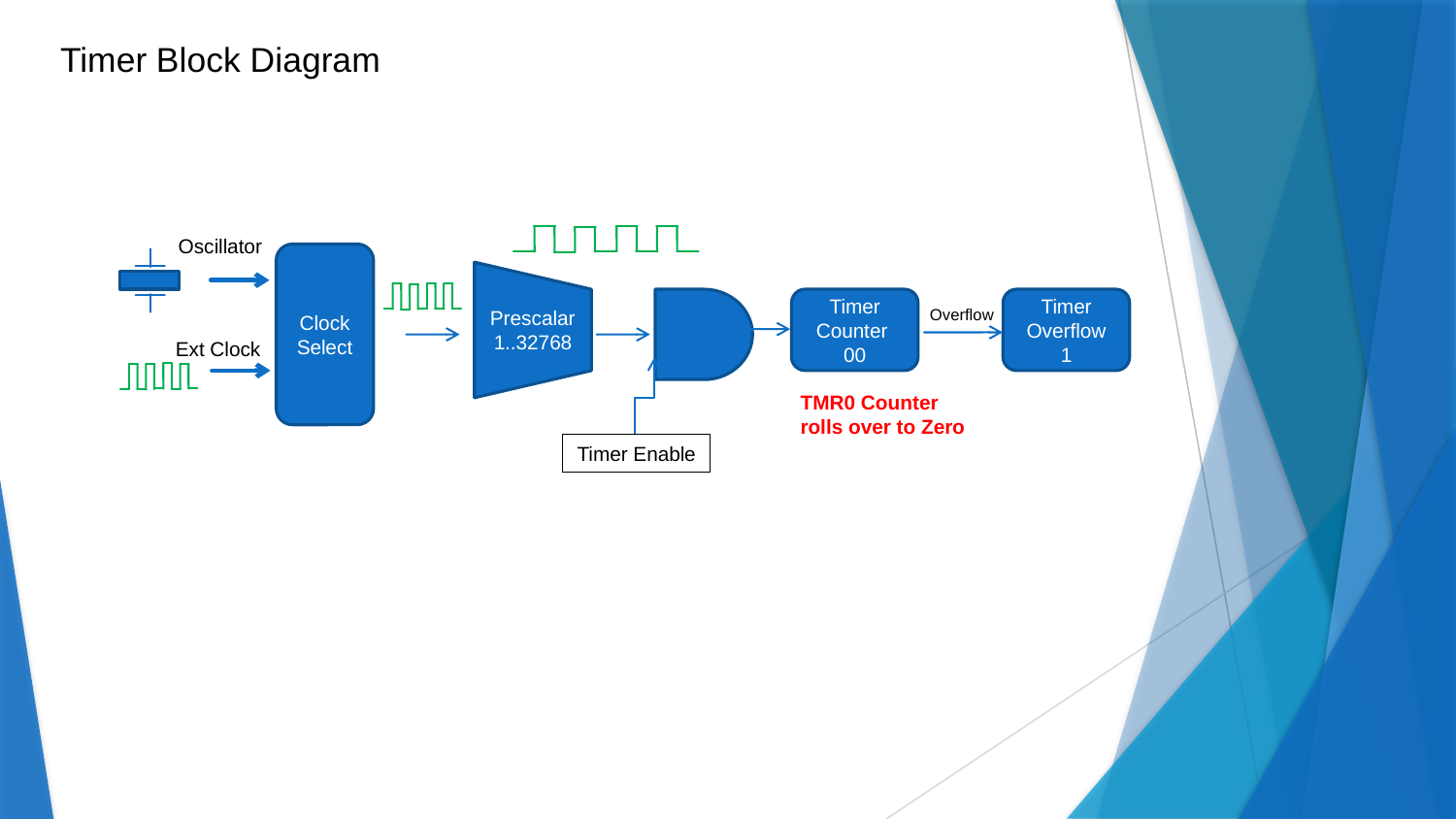

Timer Block Diagram
Oscillator
Clock Select

Prescalar
1..32768

Timer Counter  00
Timer Overflow
1
Overflow
Ext Clock
TMR0 Counter
rolls over to Zero
Timer Enable